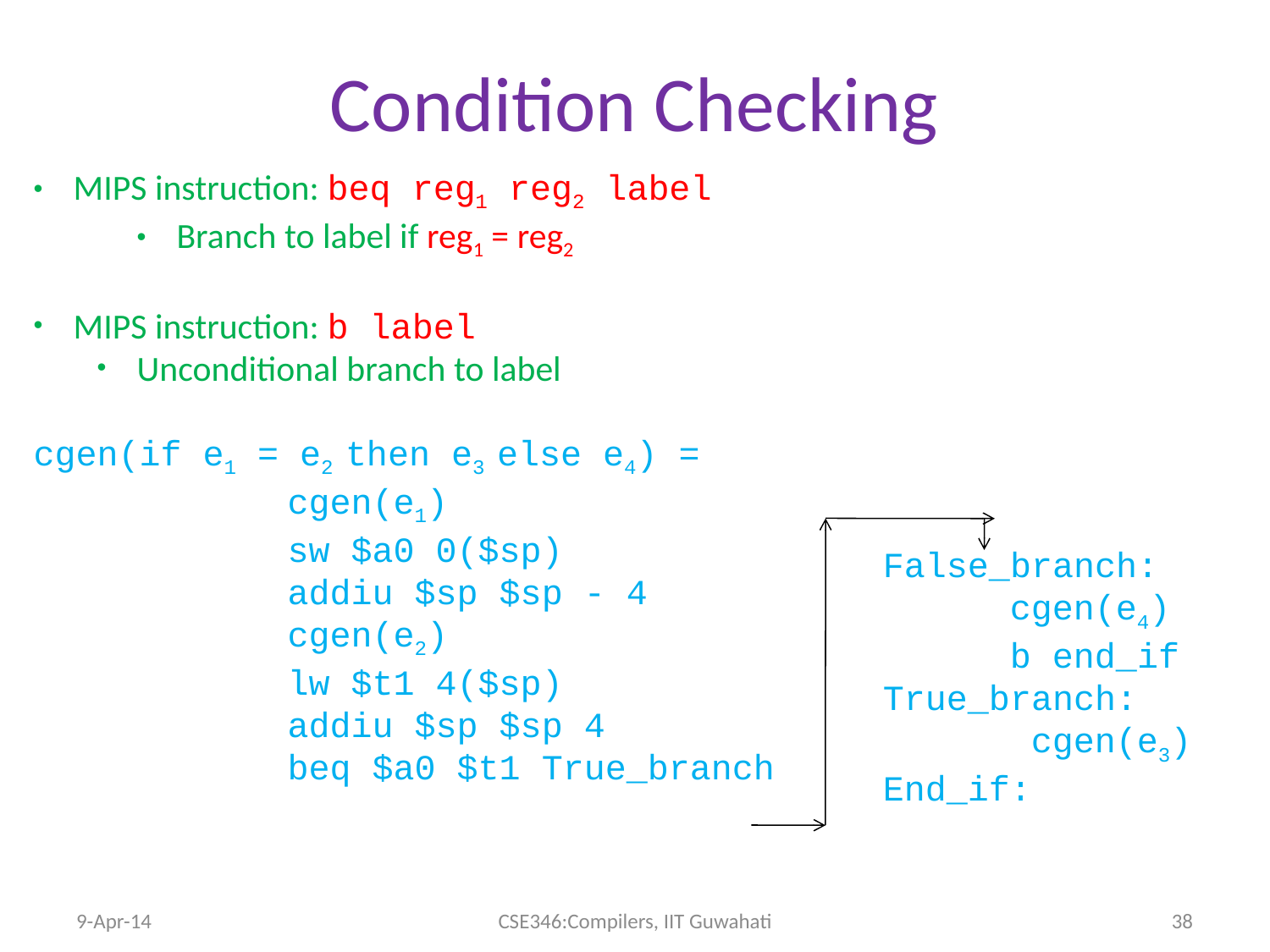

Condition Checking
MIPS instruction: beq reg1 reg2 label
Branch to label if reg1 = reg2

MIPS instruction: b label
Unconditional branch to label

cgen(if e1 = e2 then e3 else e4) =
		cgen(e1)
		sw $a0 0($sp)
		addiu $sp $sp - 4
		cgen(e2)
		lw $t1 4($sp)
		addiu $sp $sp 4
		beq $a0 $t1 True_branch

False_branch:
	cgen(e4)
	b end_if
True_branch:
	 cgen(e3)
End_if:
9-Apr-14
CSE346:Compilers, IIT Guwahati
38